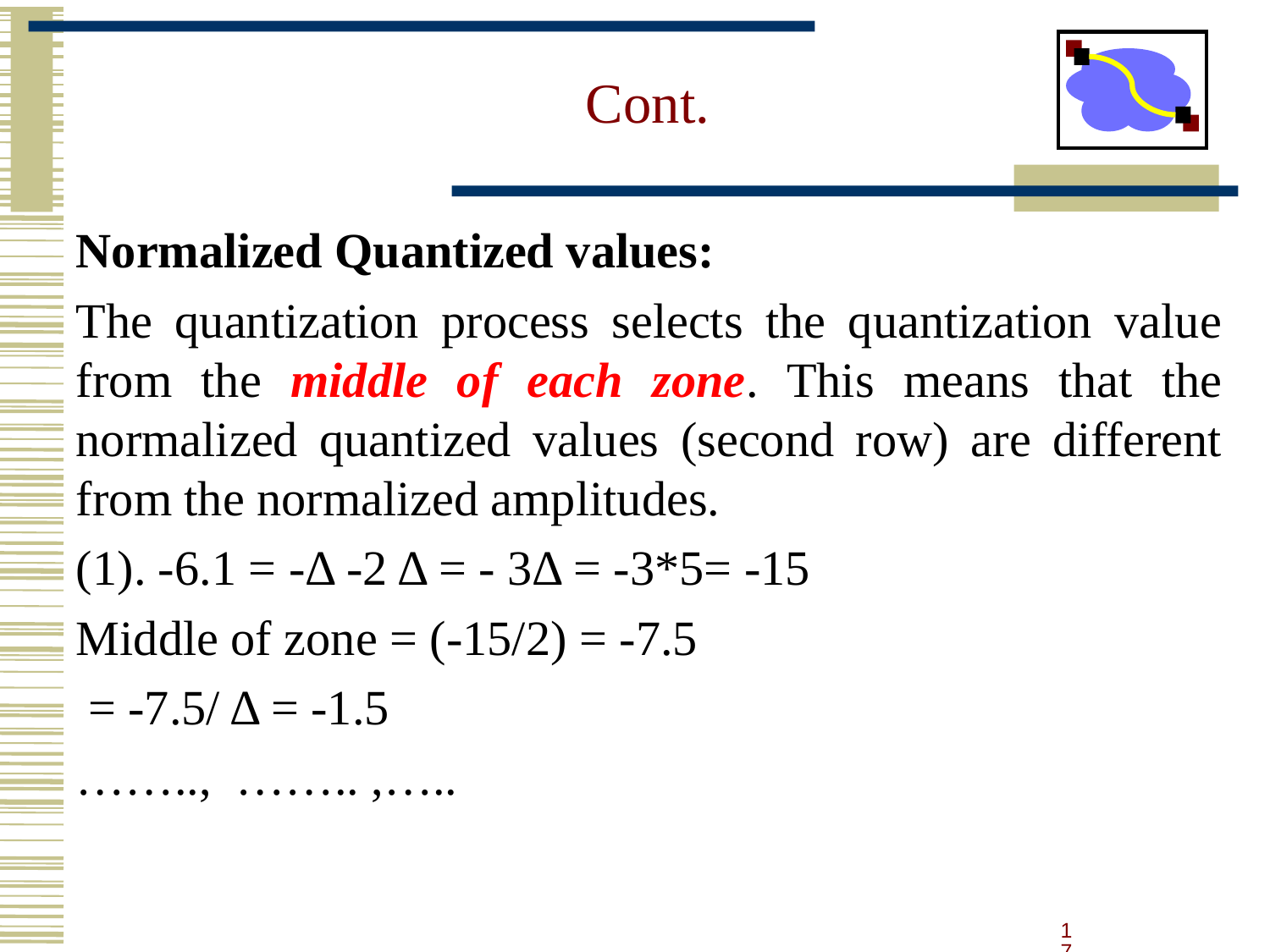

# Cont.

Normalized Quantized values:
The quantization process selects the quantization value from the middle of each zone. This means that the normalized quantized values (second row) are different from the normalized amplitudes.
(1). -6.1 = -Δ -2 Δ = - 3Δ = -3*5= -15
Middle of zone = (-15/2) = -7.5
 = -7.5/ Δ = -1.5
……..,  …….. ,…..
17